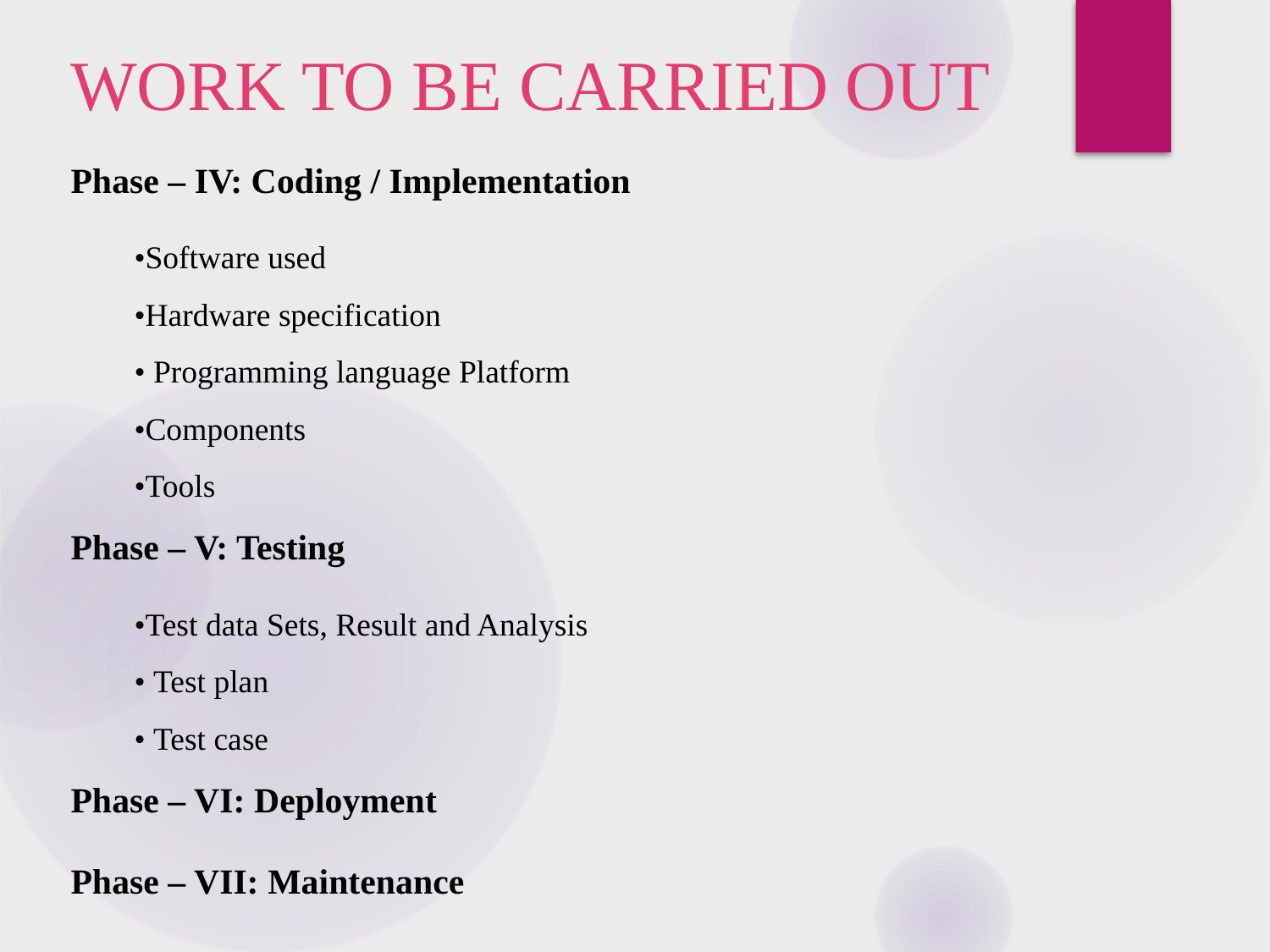

WORK TO BE CARRIED OUT
Phase – IV: Coding / Implementation
•Software used
•Hardware specification
• Programming language Platform
•Components
•Tools
Phase – V: Testing
•Test data Sets, Result and Analysis
• Test plan
• Test case
Phase – VI: Deployment
Phase – VII: Maintenance